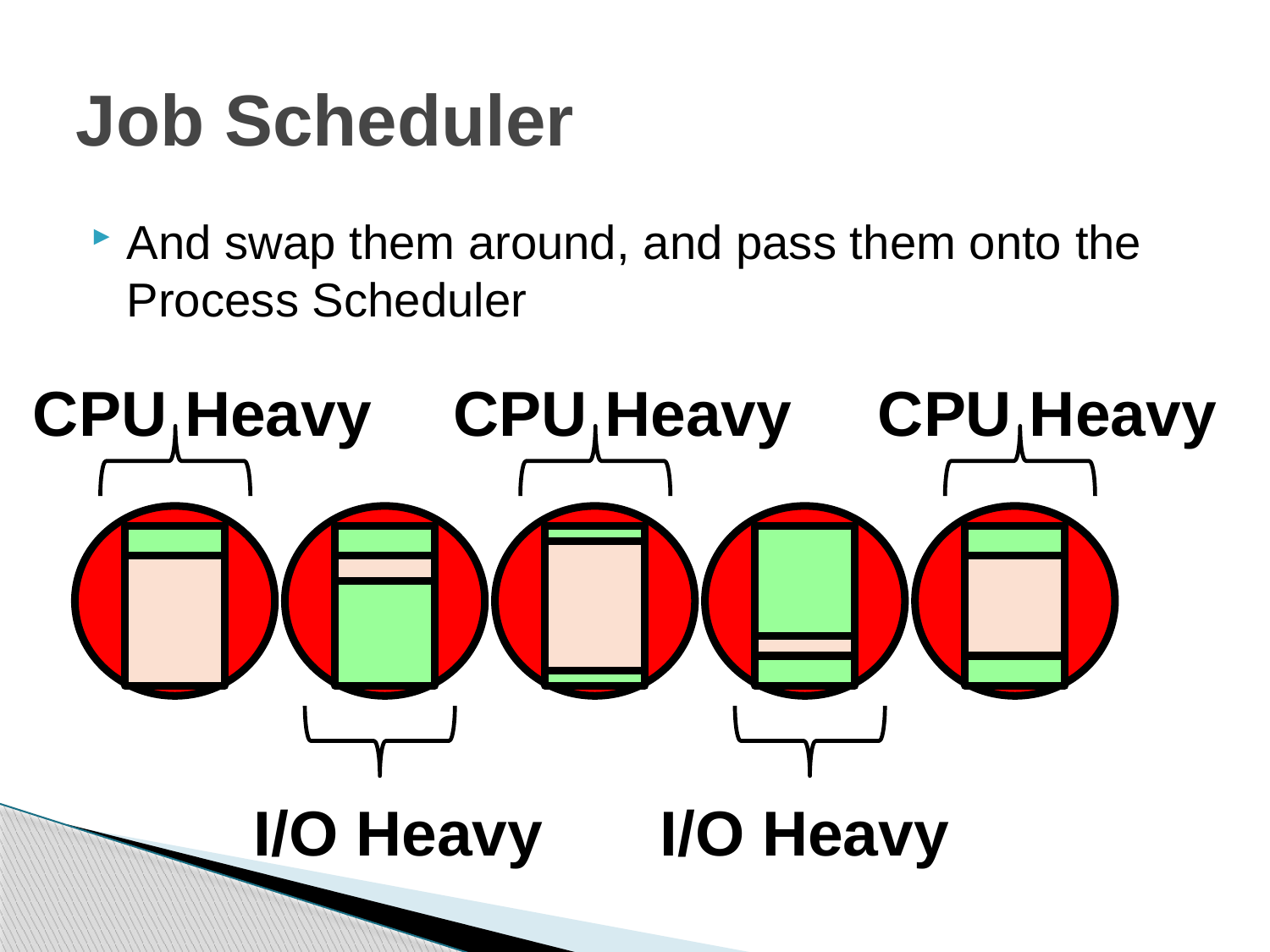

# Job Scheduler
And swap them around, and pass them onto the Process Scheduler
CPU Heavy
CPU Heavy
CPU Heavy

I/O Heavy
I/O Heavy